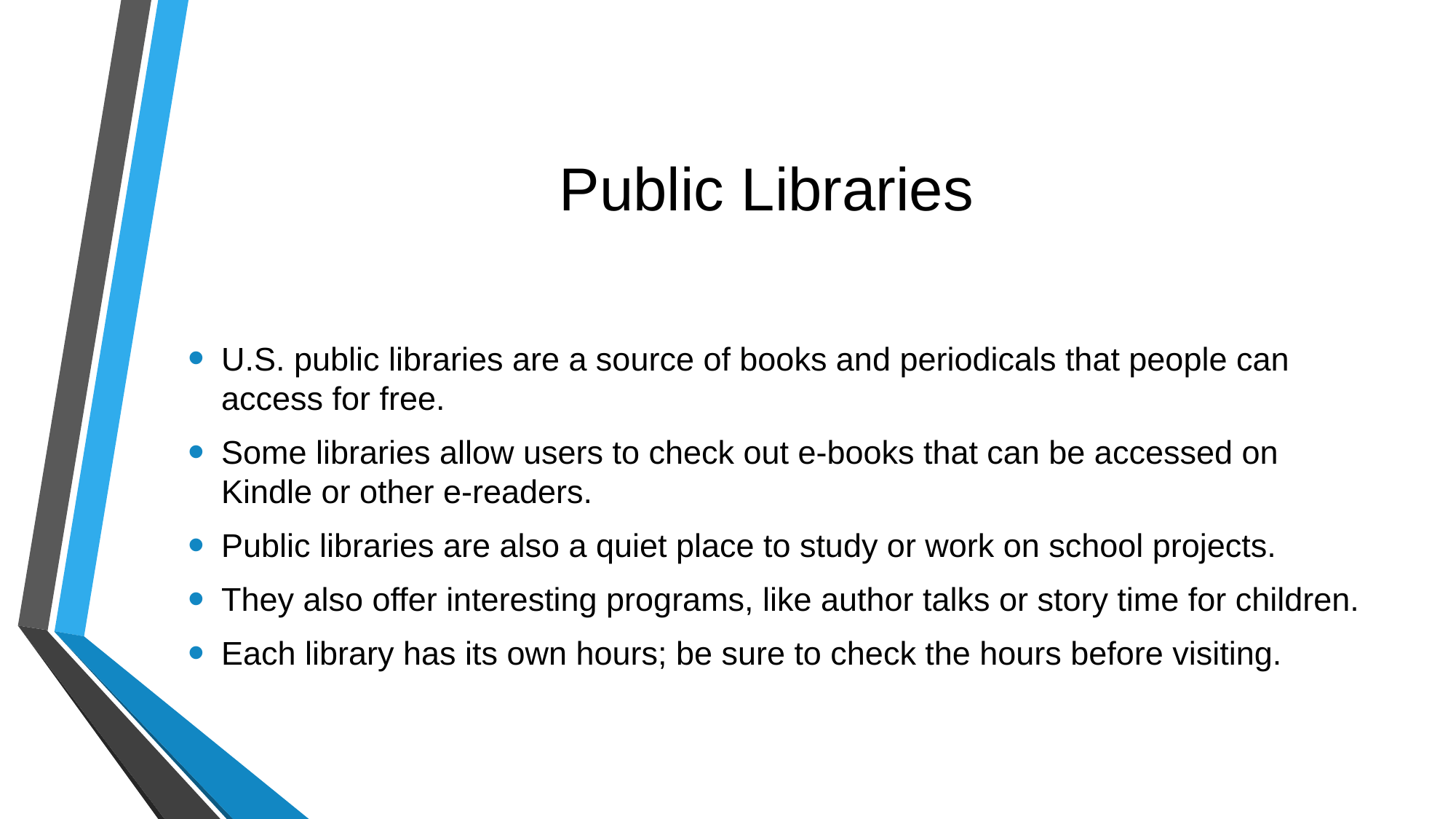

# Public Libraries
U.S. public libraries are a source of books and periodicals that people can access for free.
Some libraries allow users to check out e-books that can be accessed on Kindle or other e-readers.
Public libraries are also a quiet place to study or work on school projects.
They also offer interesting programs, like author talks or story time for children.
Each library has its own hours; be sure to check the hours before visiting.